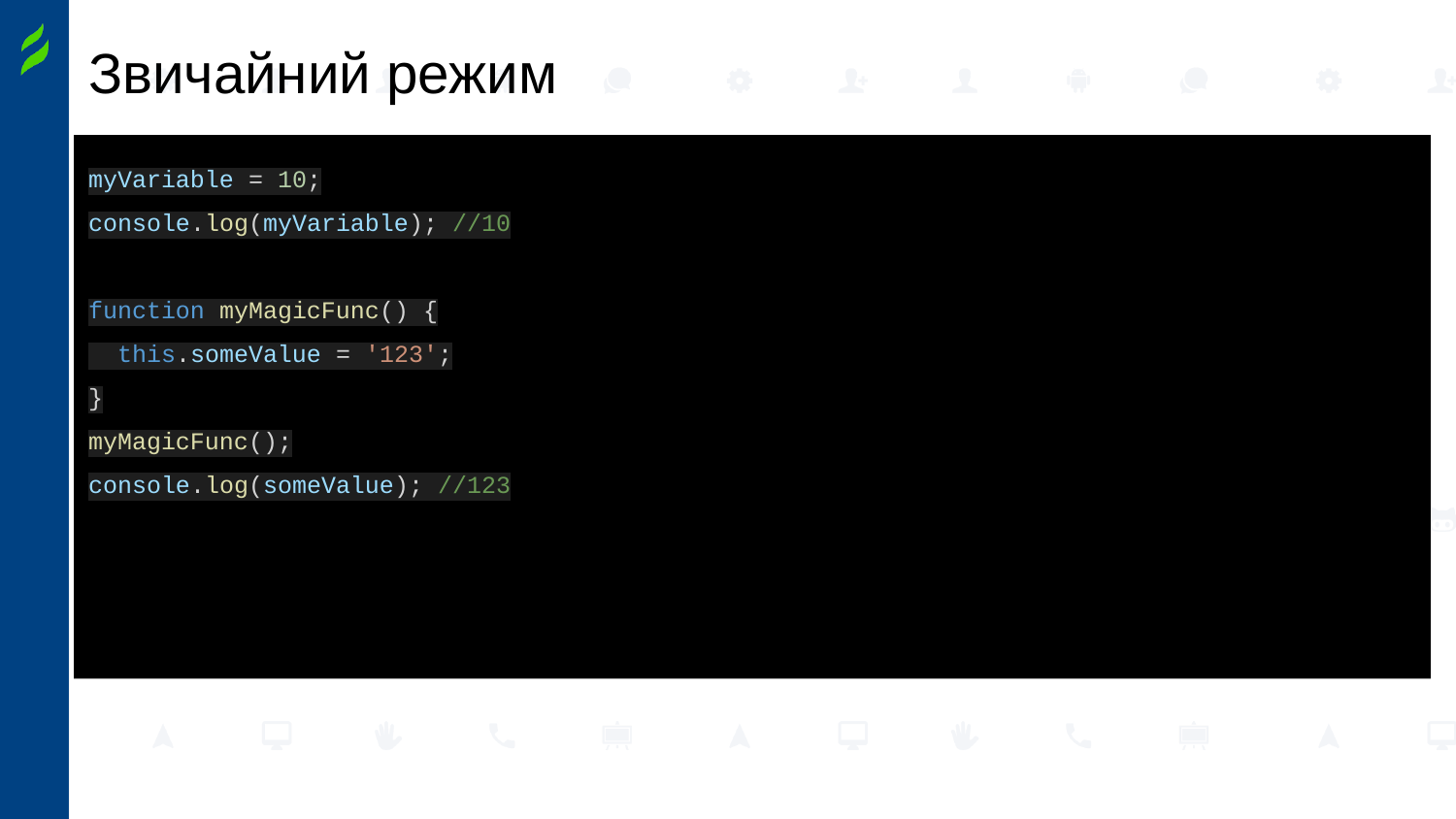

# Звичайний режим
myVariable = 10;
console.log(myVariable); //10

function myMagicFunc() {
  this.someValue = '123';
}
myMagicFunc();
console.log(someValue); //123